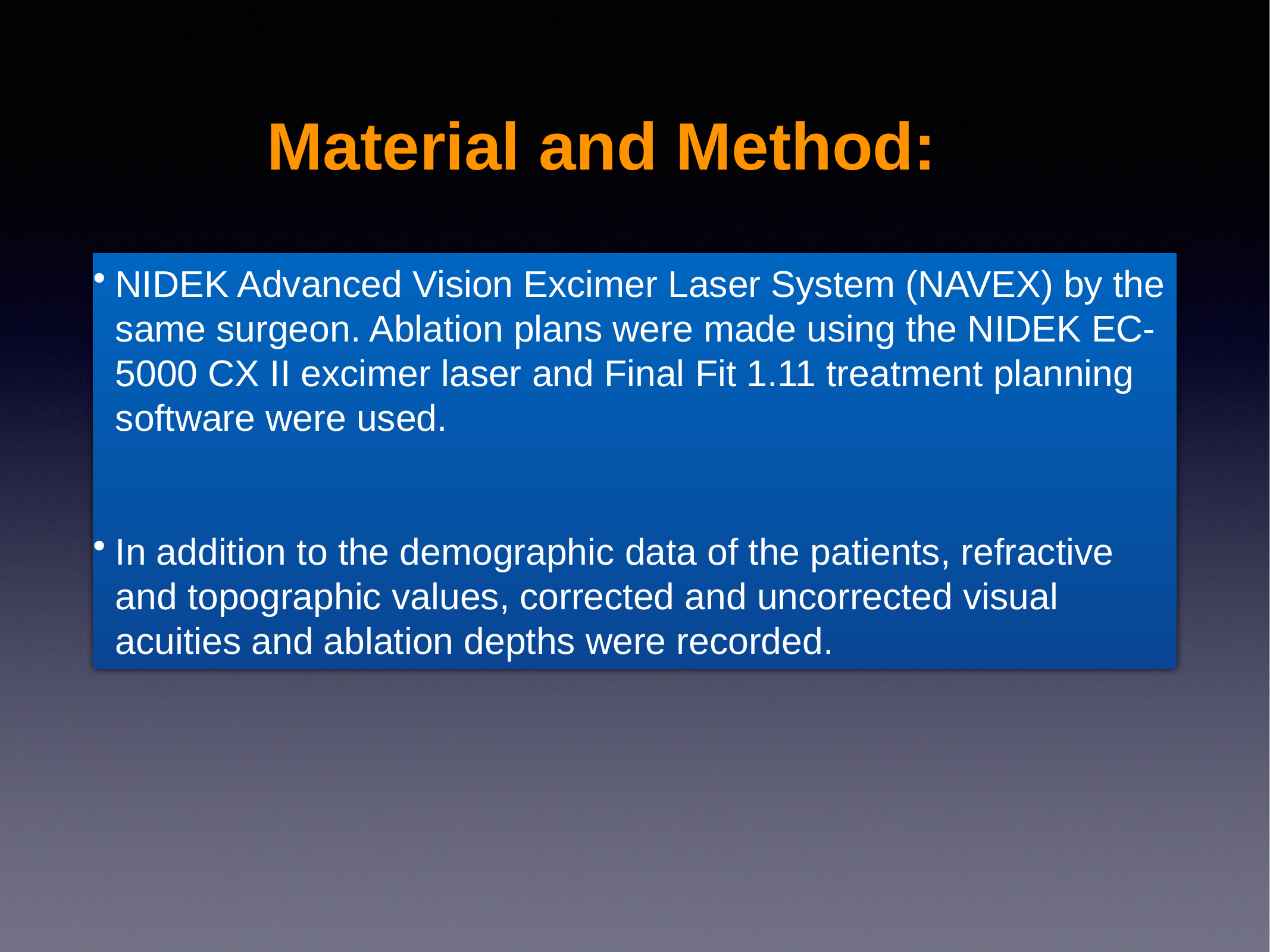

# Material and Method:
NIDEK Advanced Vision Excimer Laser System (NAVEX) by the same surgeon. Ablation plans were made using the NIDEK EC-5000 CX II excimer laser and Final Fit 1.11 treatment planning software were used.

In addition to the demographic data of the patients, refractive and topographic values, corrected and uncorrected visual acuities and ablation depths were recorded.
3